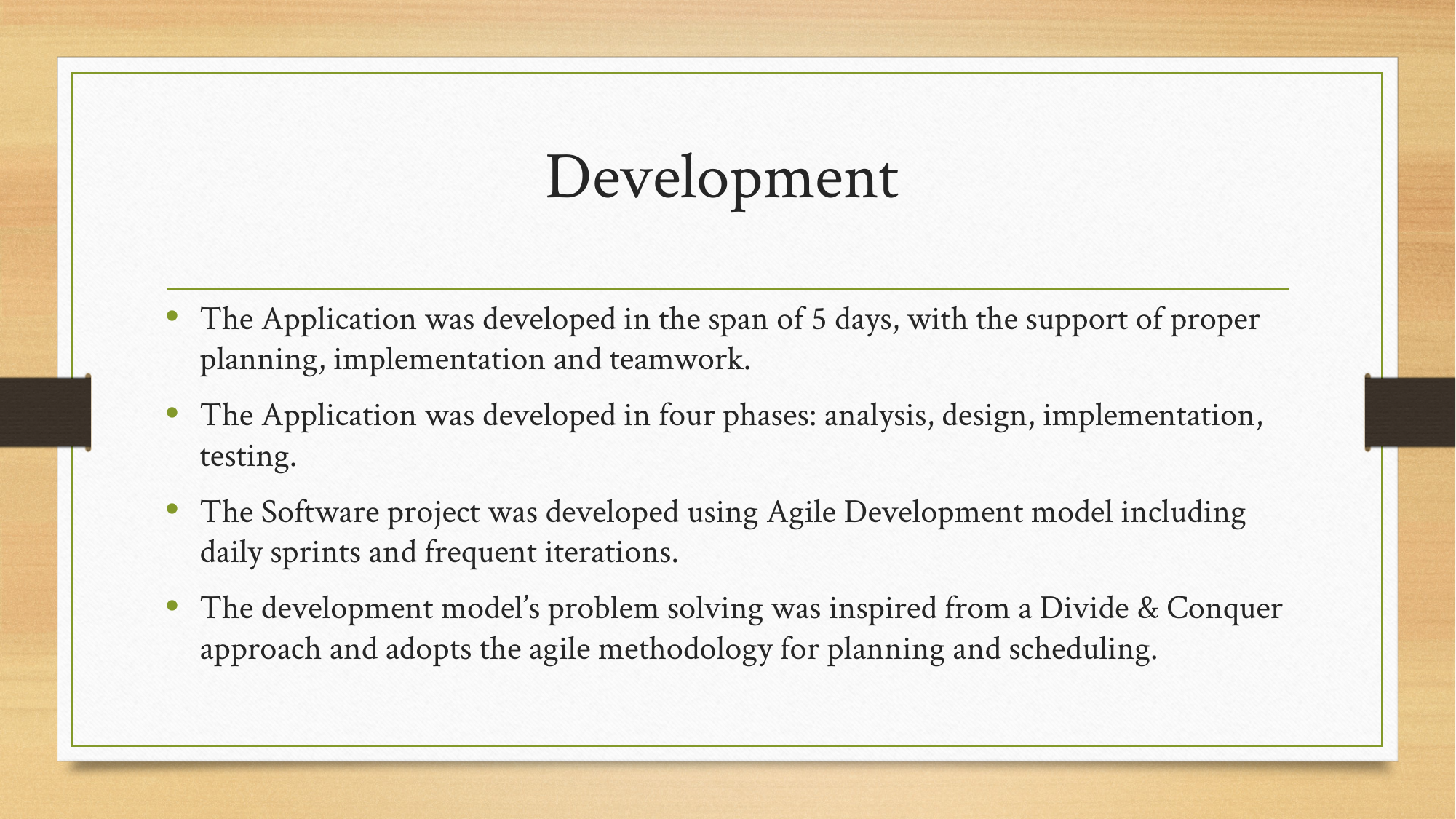

# Development
The Application was developed in the span of 5 days, with the support of proper planning, implementation and teamwork.
The Application was developed in four phases: analysis, design, implementation, testing.
The Software project was developed using Agile Development model including daily sprints and frequent iterations.
The development model’s problem solving was inspired from a Divide & Conquer approach and adopts the agile methodology for planning and scheduling.